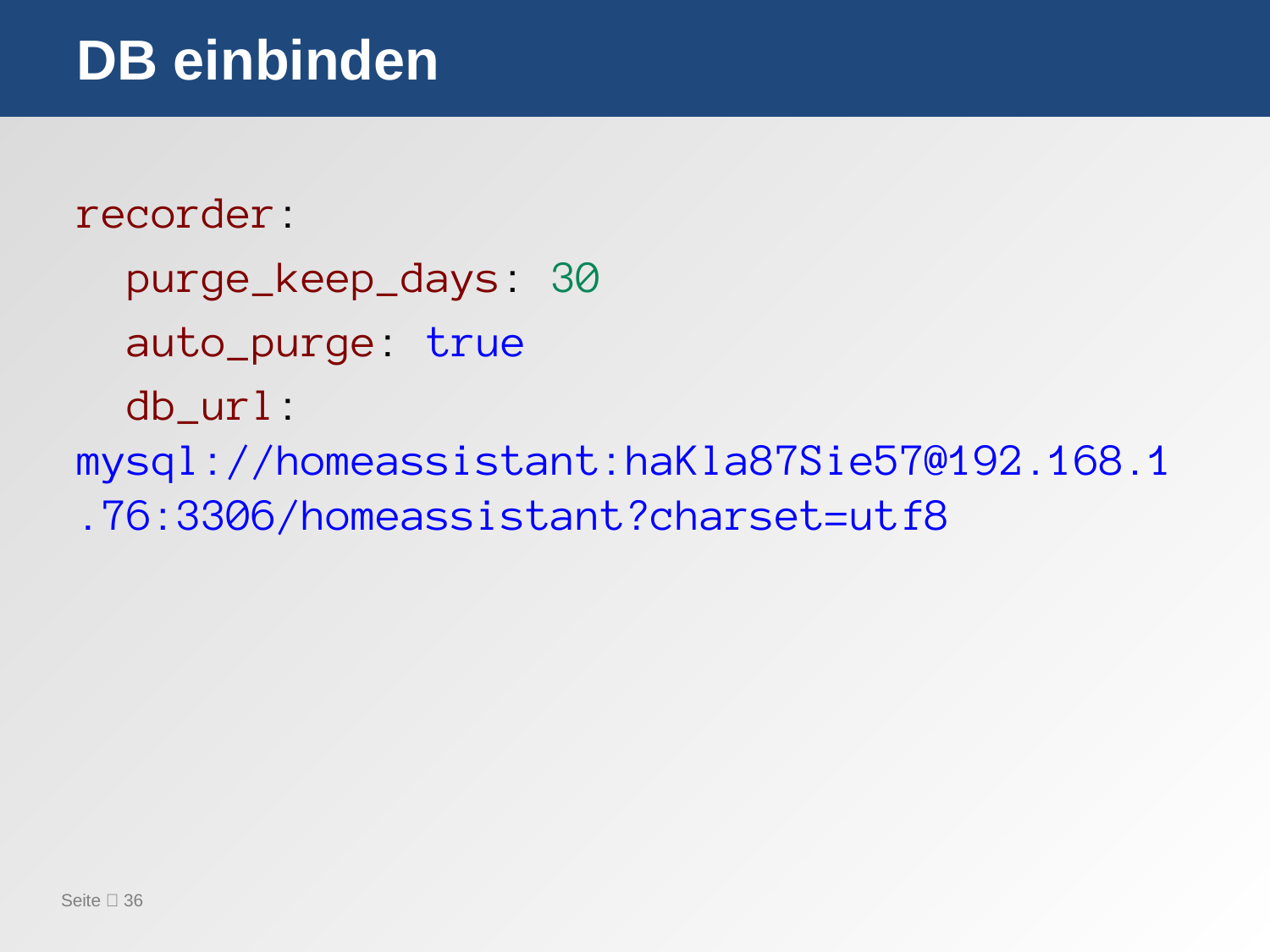

# DB einbinden
recorder:
  purge_keep_days: 30
  auto_purge: true
  db_url: mysql://homeassistant:haKla87Sie57@192.168.1.76:3306/homeassistant?charset=utf8